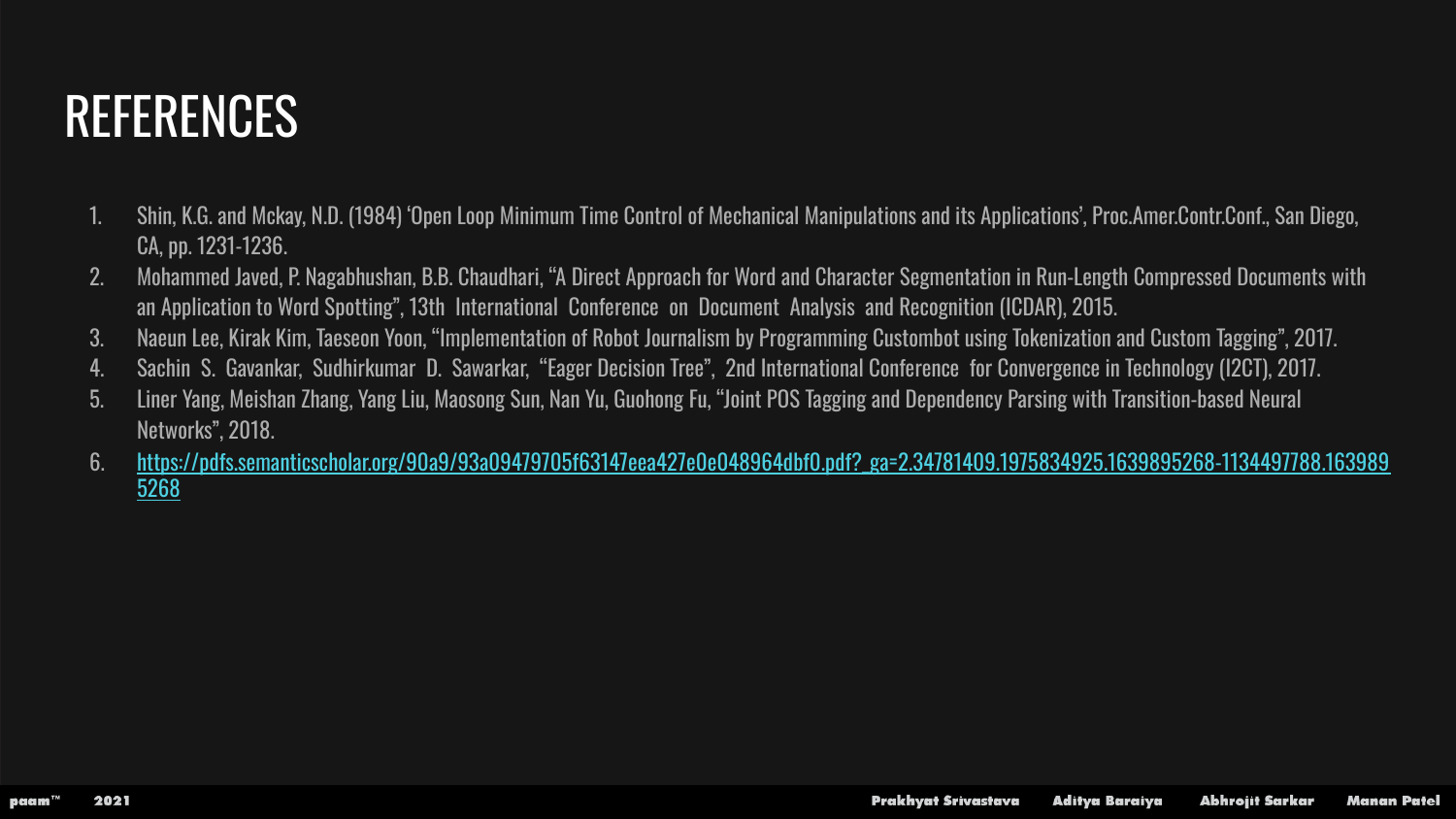

# REFERENCES

Shin, K.G. and Mckay, N.D. (1984) ‘Open Loop Minimum Time Control of Mechanical Manipulations and its Applications’, Proc.Amer.Contr.Conf., San Diego, CA, pp. 1231-1236.
Mohammed Javed, P. Nagabhushan, B.B. Chaudhari, “A Direct Approach for Word and Character Segmentation in Run-Length Compressed Documents with an Application to Word Spotting”, 13th  International  Conference  on  Document  Analysis  and Recognition (ICDAR), 2015.
Naeun Lee, Kirak Kim, Taeseon Yoon, “Implementation of Robot Journalism by Programming Custombot using Tokenization and Custom Tagging”, 2017.
Sachin  S.  Gavankar,  Sudhirkumar  D.  Sawarkar,  “Eager Decision Tree”,  2nd International Conference  for Convergence in Technology (I2CT), 2017.
Liner Yang, Meishan Zhang, Yang Liu, Maosong Sun, Nan Yu, Guohong Fu, “Joint POS Tagging and Dependency Parsing with Transition-based Neural Networks”, 2018.
https://pdfs.semanticscholar.org/90a9/93a09479705f63147eea427e0e048964dbf0.pdf?_ga=2.34781409.1975834925.1639895268-1134497788.1639895268